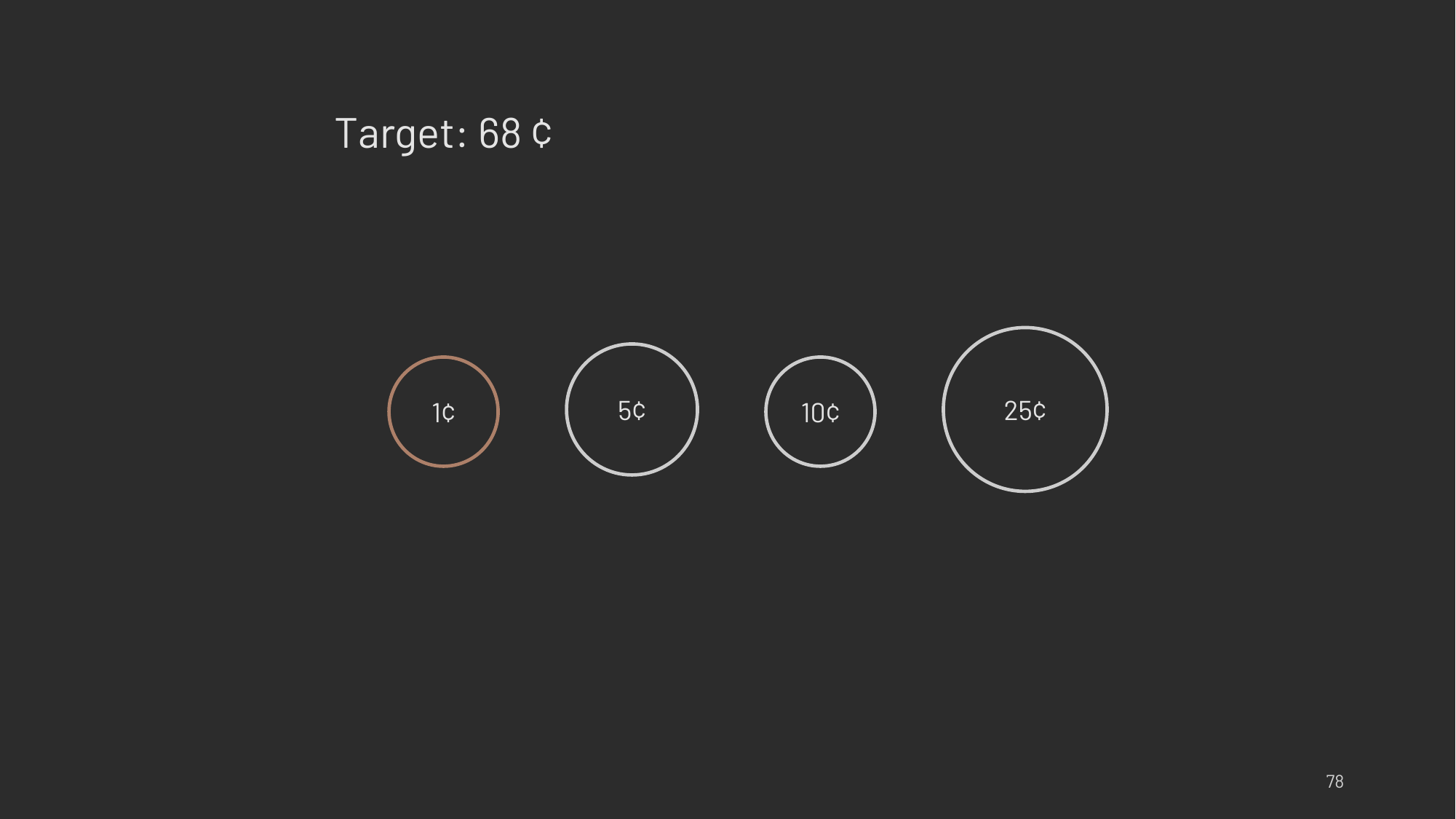

Target: 68 ¢
25¢
5¢
1¢
10¢
78